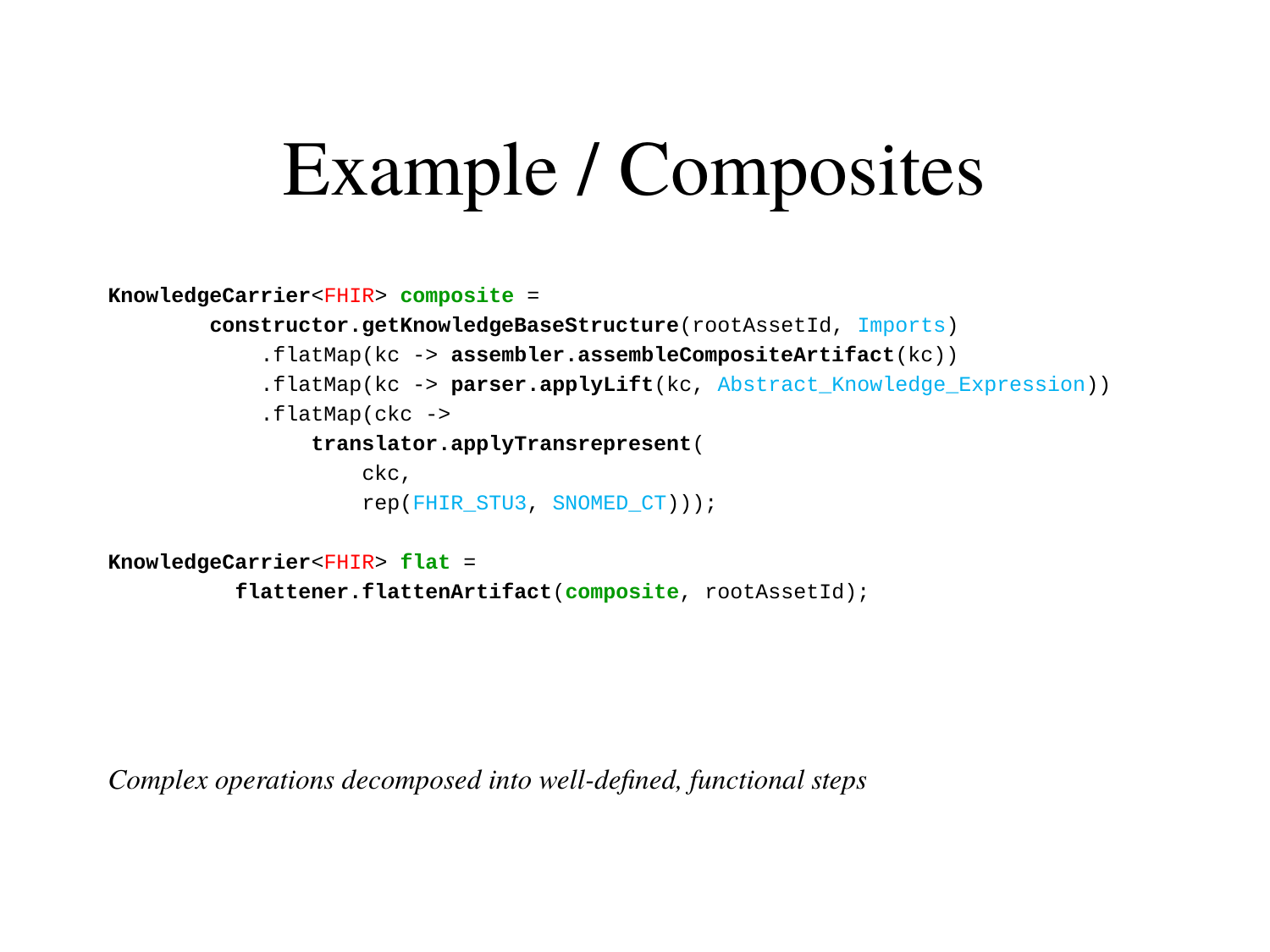

# Example / Composites
KnowledgeCarrier<FHIR> composite =
        constructor.getKnowledgeBaseStructure(rootAssetId, Imports)
            .flatMap(kc -> assembler.assembleCompositeArtifact(kc))
            .flatMap(kc -> parser.applyLift(kc, Abstract_Knowledge_Expression))
            .flatMap(ckc ->
                translator.applyTransrepresent(
                    ckc,
                    rep(FHIR_STU3, SNOMED_CT)));

KnowledgeCarrier<FHIR> flat =
	flattener.flattenArtifact(composite, rootAssetId);

Complex operations decomposed into well-defined, functional steps